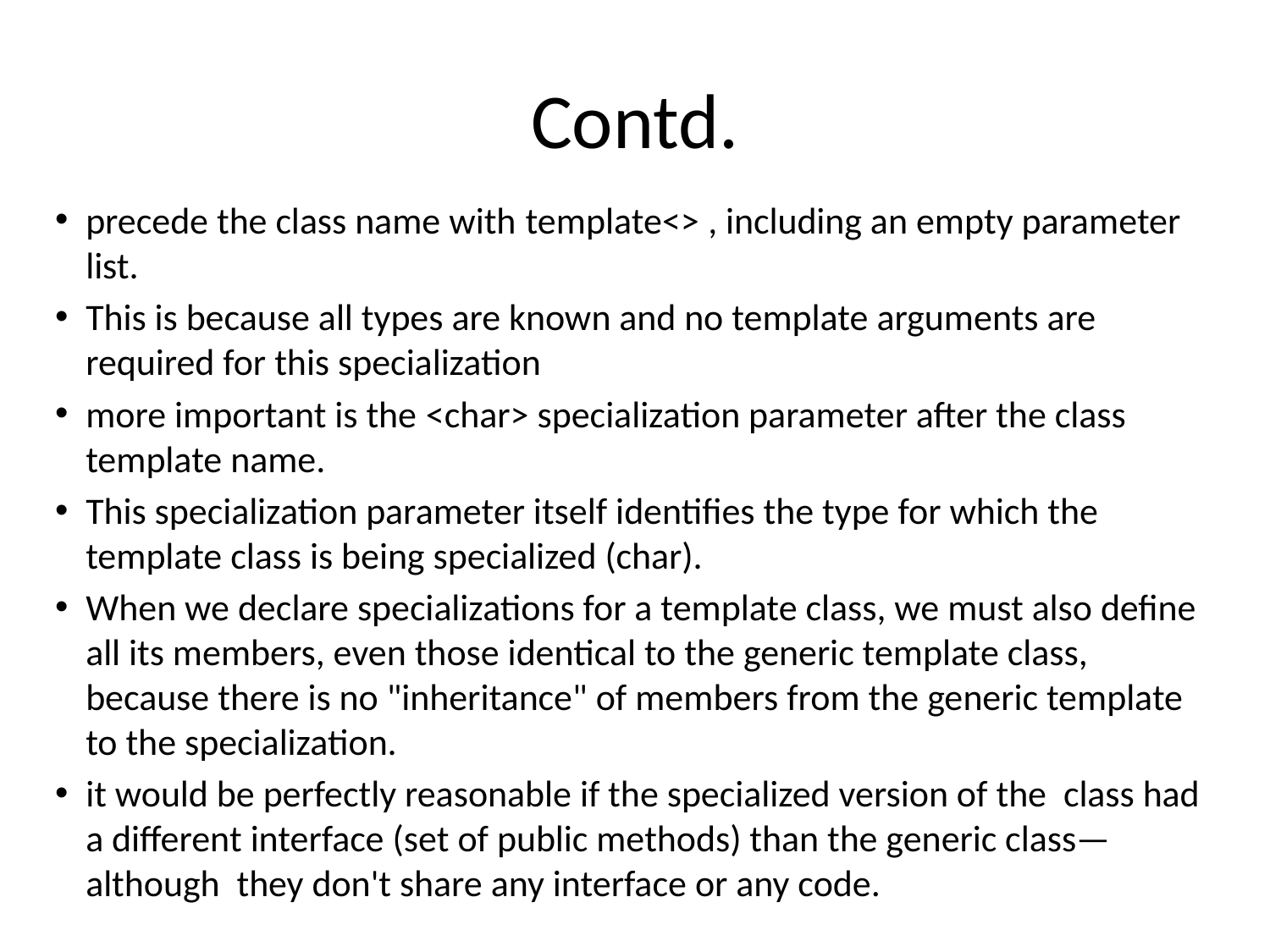

# Contd.
precede the class name with template<> , including an empty parameter list.
This is because all types are known and no template arguments are required for this specialization
more important is the <char> specialization parameter after the class template name.
This specialization parameter itself identifies the type for which the template class is being specialized (char).
When we declare specializations for a template class, we must also define all its members, even those identical to the generic template class, because there is no "inheritance" of members from the generic template to the specialization.
it would be perfectly reasonable if the specialized version of the  class had a different interface (set of public methods) than the generic class—although  they don't share any interface or any code.